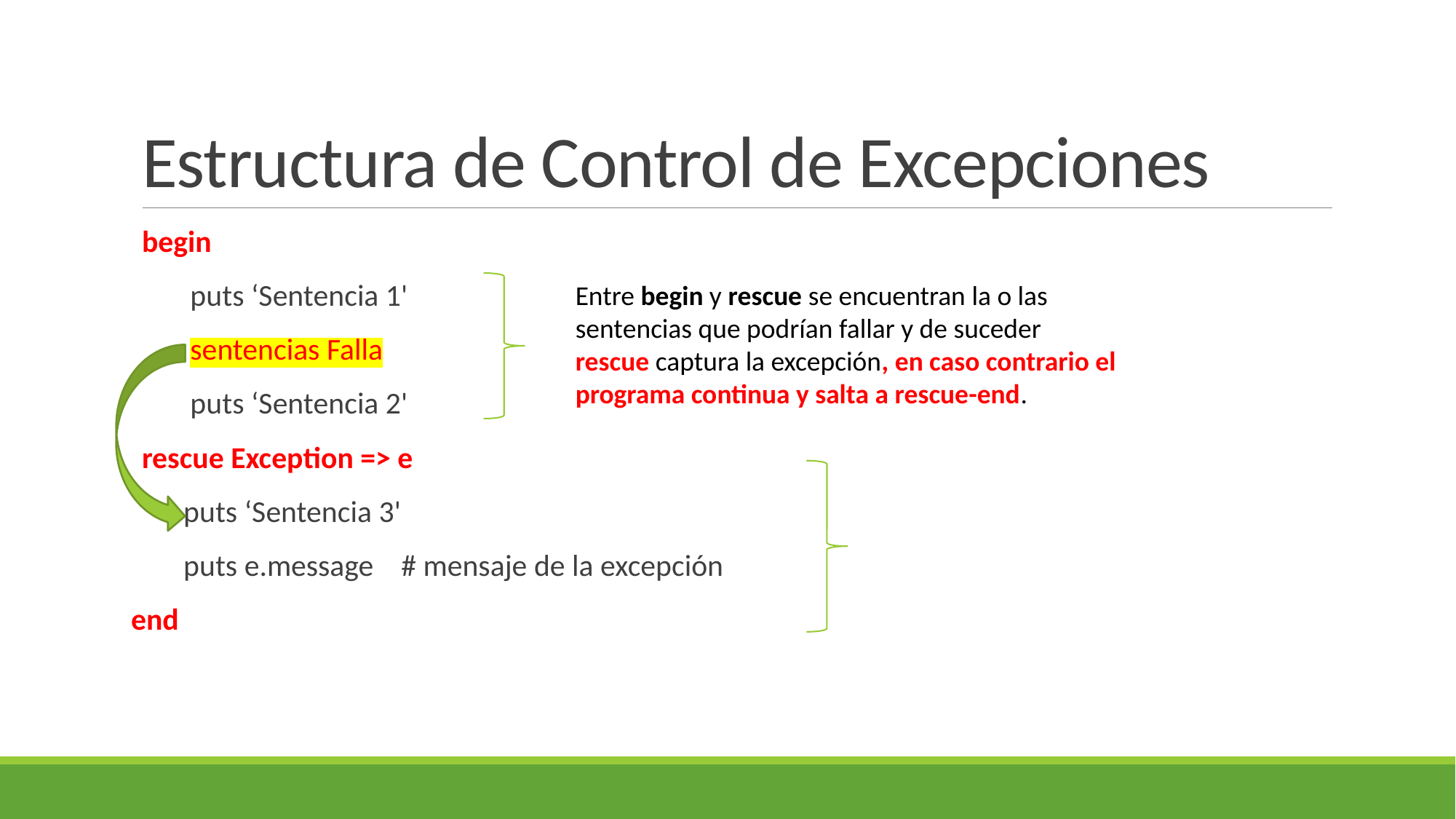

# Estructura de Control de Excepciones
begin
       puts ‘Sentencia 1'
       sentencias Falla
       puts ‘Sentencia 2'
rescue Exception => e
      puts ‘Sentencia 3'
      puts e.message    # mensaje de la excepción
end

Entre begin y rescue se encuentran la o las sentencias que podrían fallar y de suceder rescue captura la excepción, en caso contrario el programa continua y salta a rescue-end.